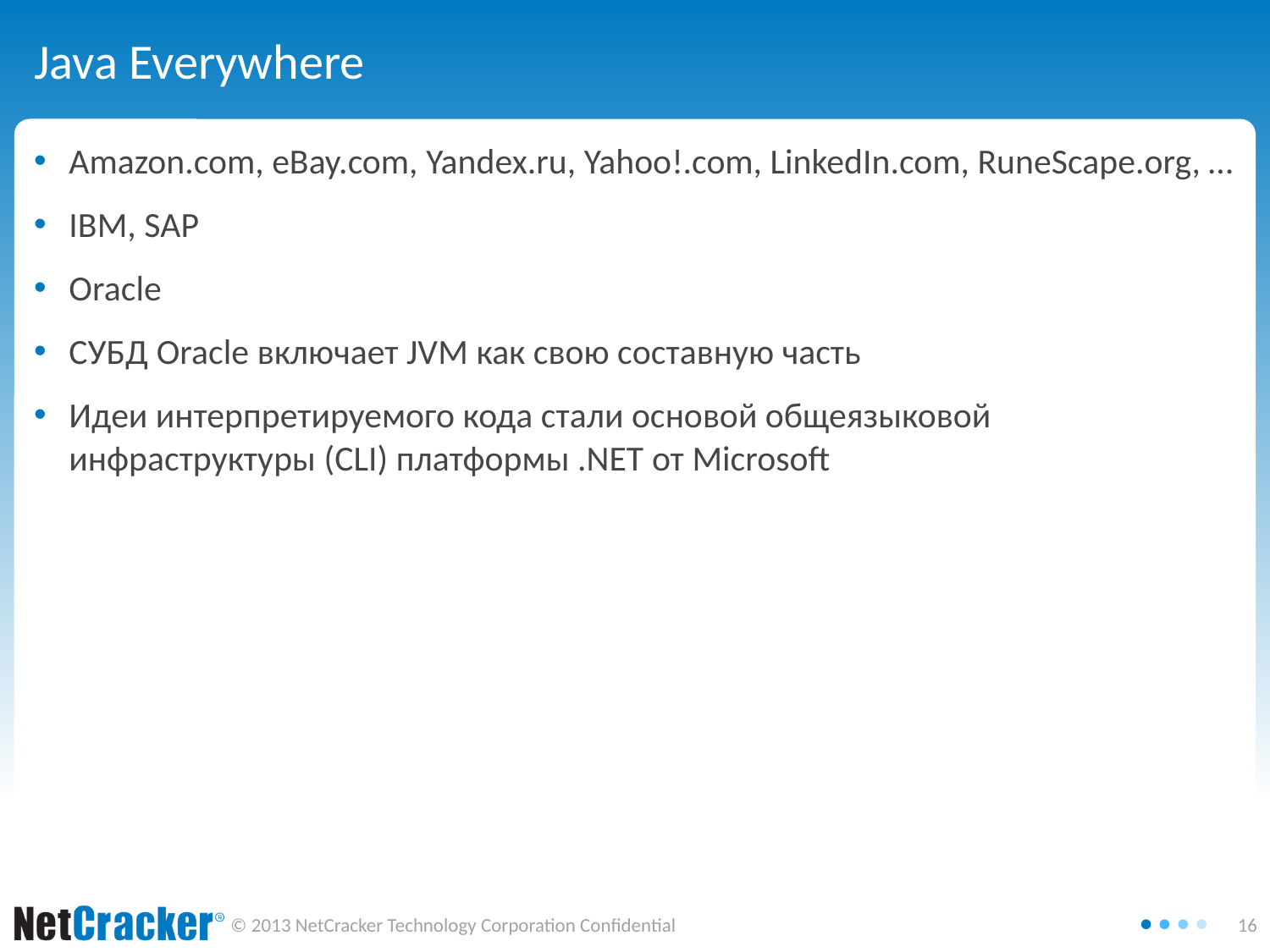

# Java Everywhere
Amazon.com, eBay.com, Yandex.ru, Yahoo!.com, LinkedIn.com, RuneScape.org, …
IBM, SAP
Oracle
СУБД Oracle включает JVM как свою составную часть
Идеи интерпретируемого кода стали основой общеязыковой инфраструктуры (CLI) платформы .NET от Microsoft